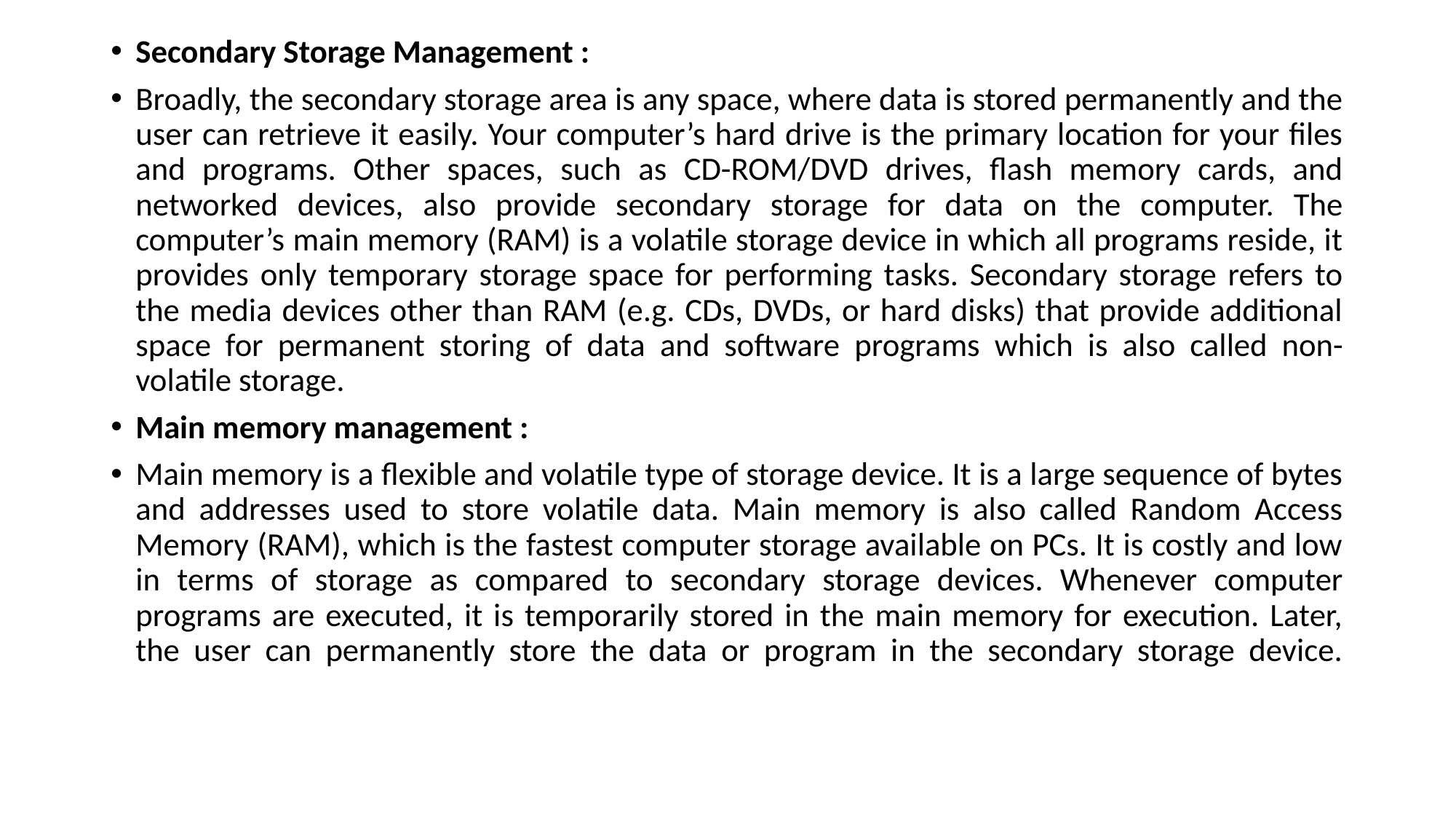

Secondary Storage Management :
Broadly, the secondary storage area is any space, where data is stored permanently and the user can retrieve it easily. Your computer’s hard drive is the primary location for your files and programs. Other spaces, such as CD-ROM/DVD drives, flash memory cards, and networked devices, also provide secondary storage for data on the computer. The computer’s main memory (RAM) is a volatile storage device in which all programs reside, it provides only temporary storage space for performing tasks. Secondary storage refers to the media devices other than RAM (e.g. CDs, DVDs, or hard disks) that provide additional space for permanent storing of data and software programs which is also called non-volatile storage.
Main memory management :
Main memory is a flexible and volatile type of storage device. It is a large sequence of bytes and addresses used to store volatile data. Main memory is also called Random Access Memory (RAM), which is the fastest computer storage available on PCs. It is costly and low in terms of storage as compared to secondary storage devices. Whenever computer programs are executed, it is temporarily stored in the main memory for execution. Later, the user can permanently store the data or program in the secondary storage device.